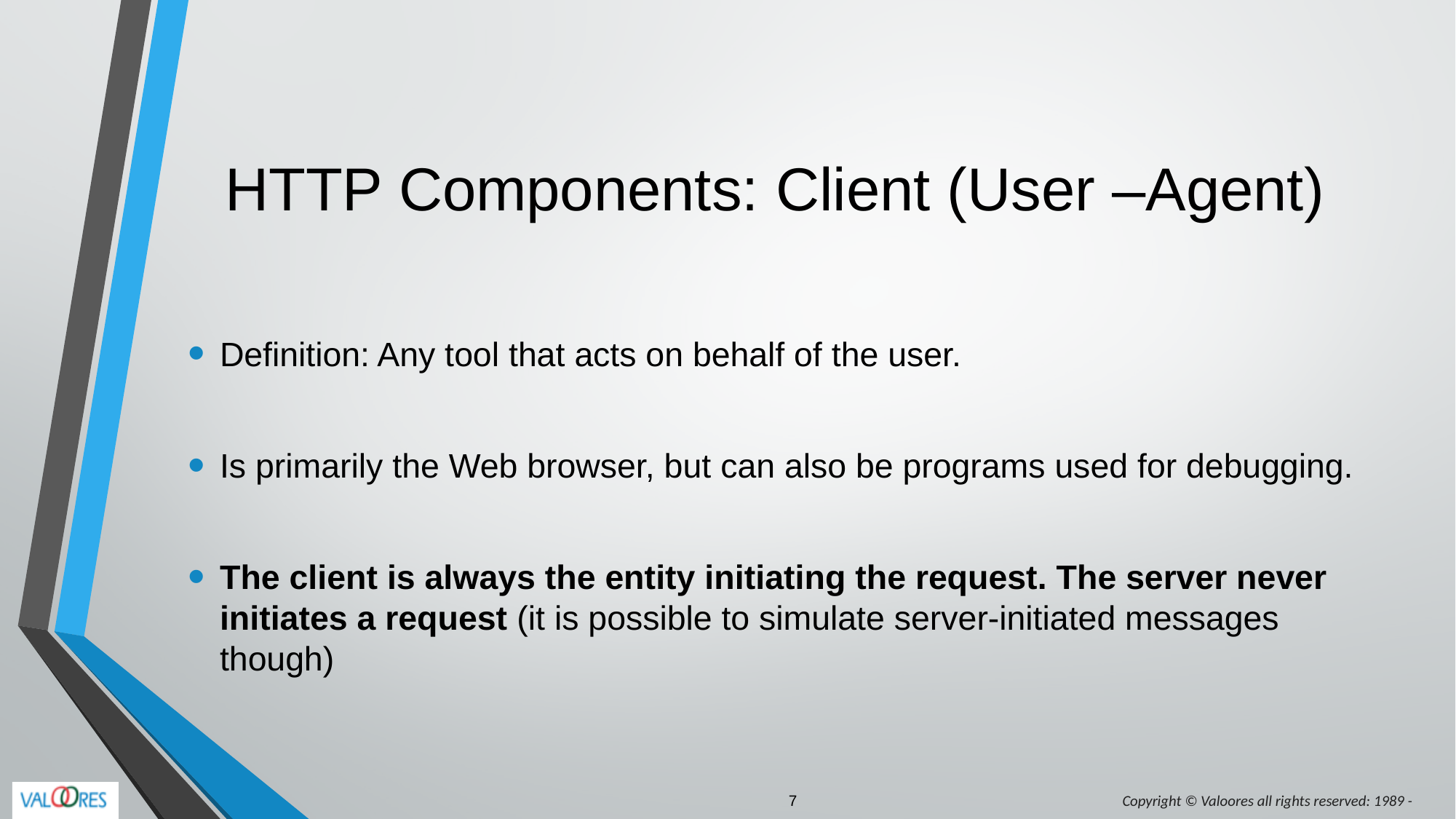

# HTTP Components: Client (User –Agent)
Definition: Any tool that acts on behalf of the user.

Is primarily the Web browser, but can also be programs used for debugging.

The client is always the entity initiating the request. The server never initiates a request (it is possible to simulate server-initiated messages though)
7
Copyright © Valoores all rights reserved: 1989 -